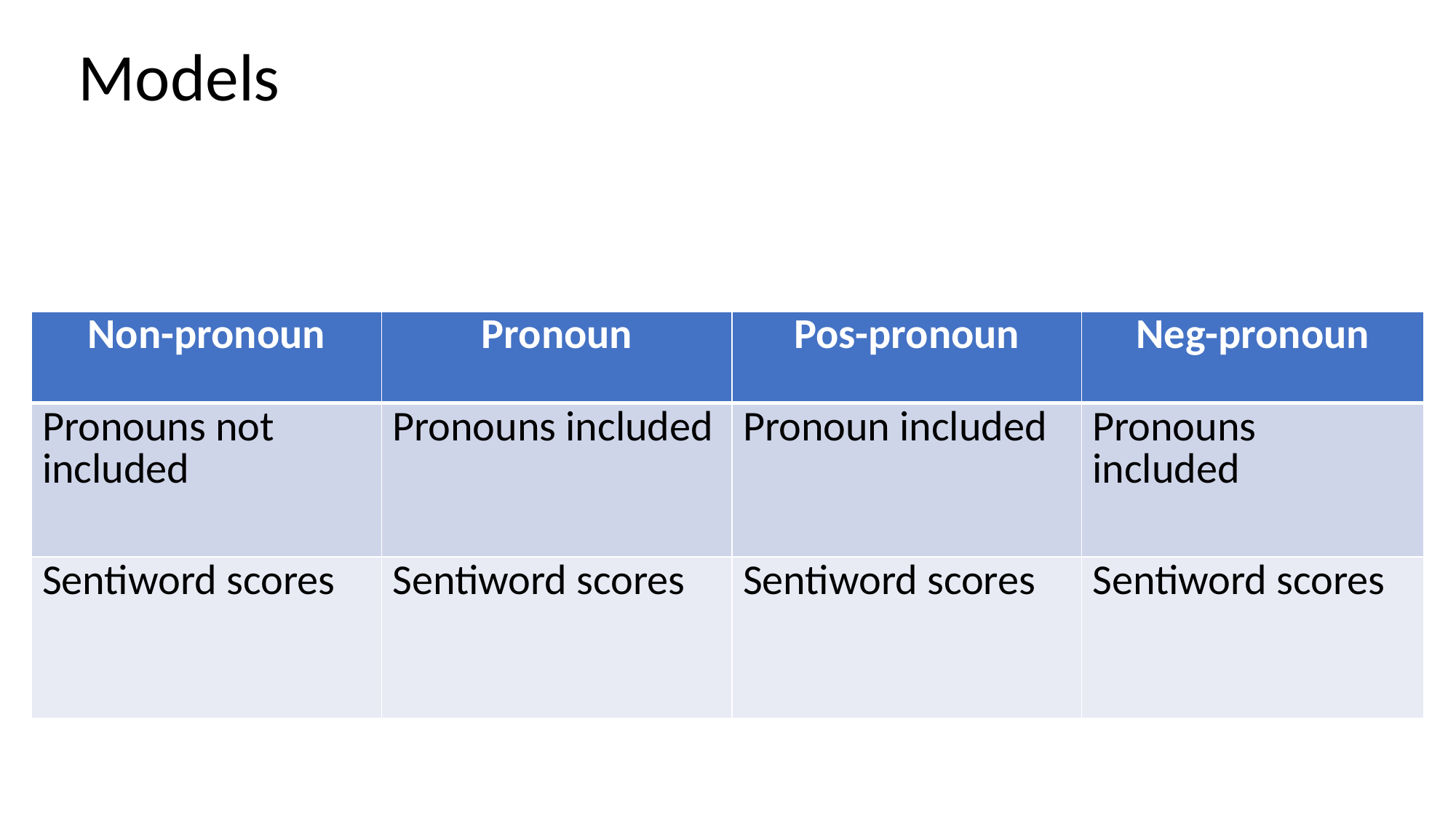

# Models
| Non-pronoun | Pronoun | Pos-pronoun | Neg-pronoun |
| --- | --- | --- | --- |
| Pronouns not included | Pronouns included | Pronoun included | Pronouns included |
| Sentiword scores | Sentiword scores | Sentiword scores | Sentiword scores |